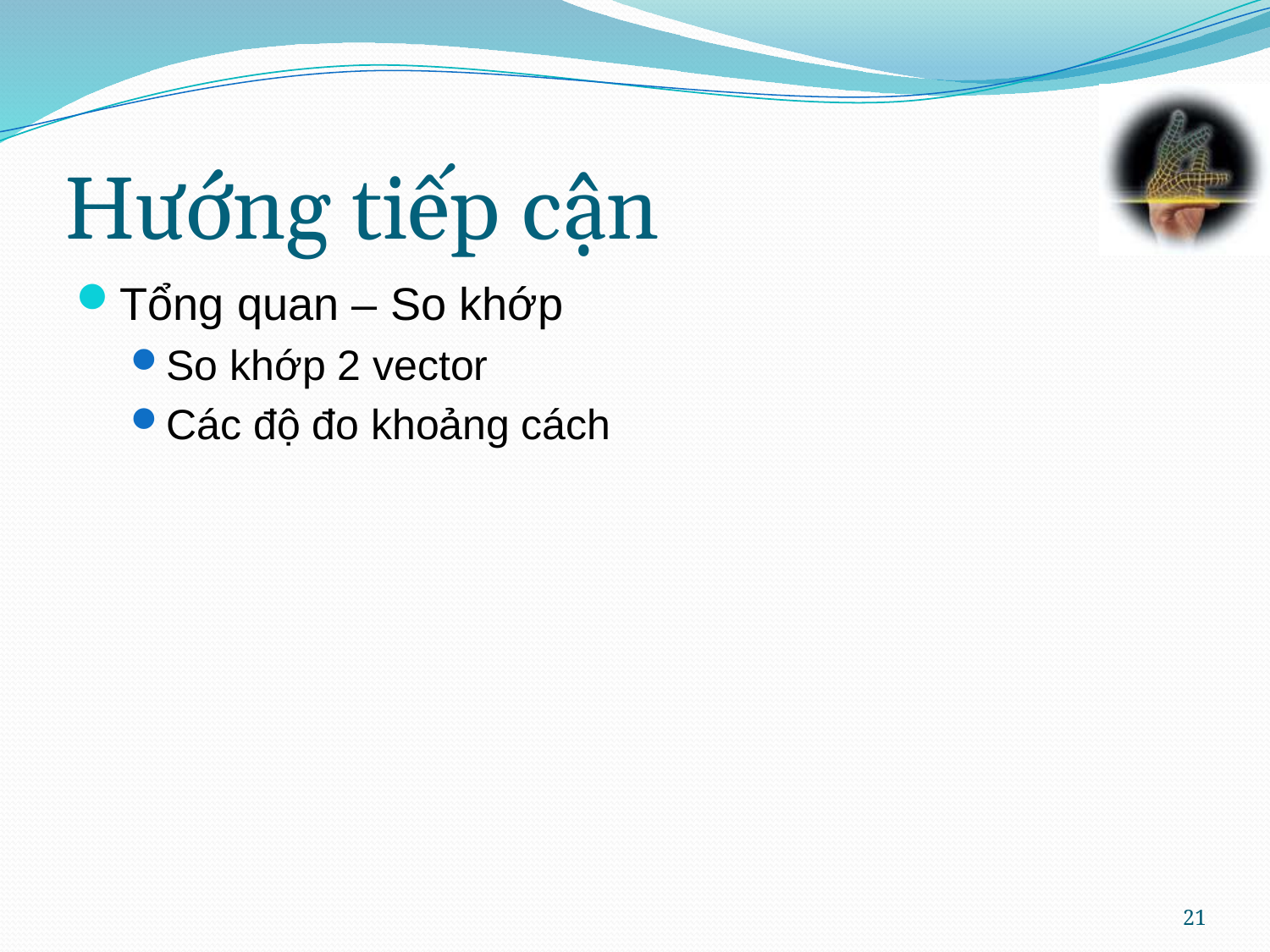

# Hướng tiếp cận
Tổng quan – So khớp
So khớp 2 vector
Các độ đo khoảng cách

21